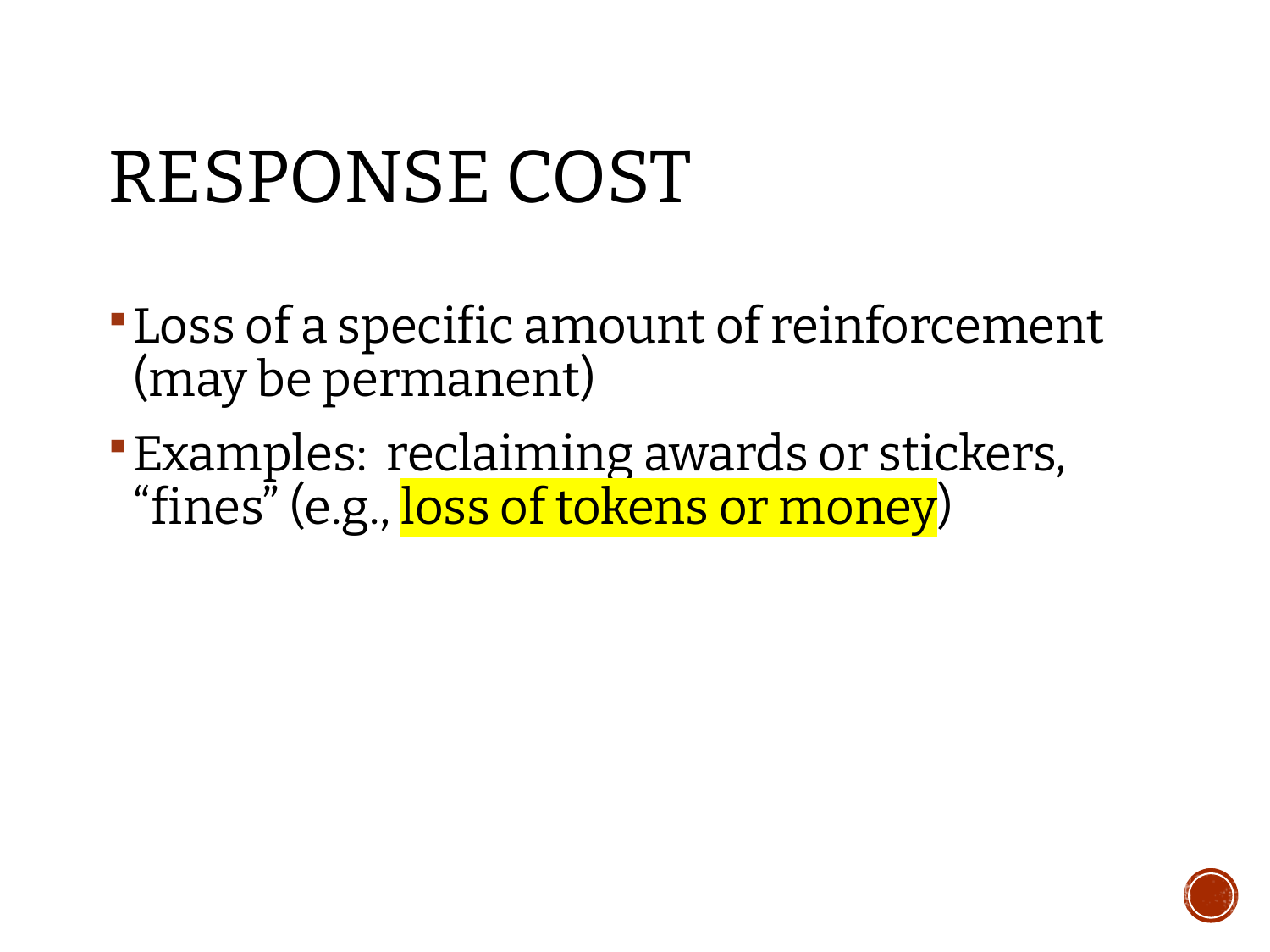

# Response cost
Loss of a specific amount of reinforcement (may be permanent)
Examples:  reclaiming awards or stickers, “fines” (e.g., loss of tokens or money)